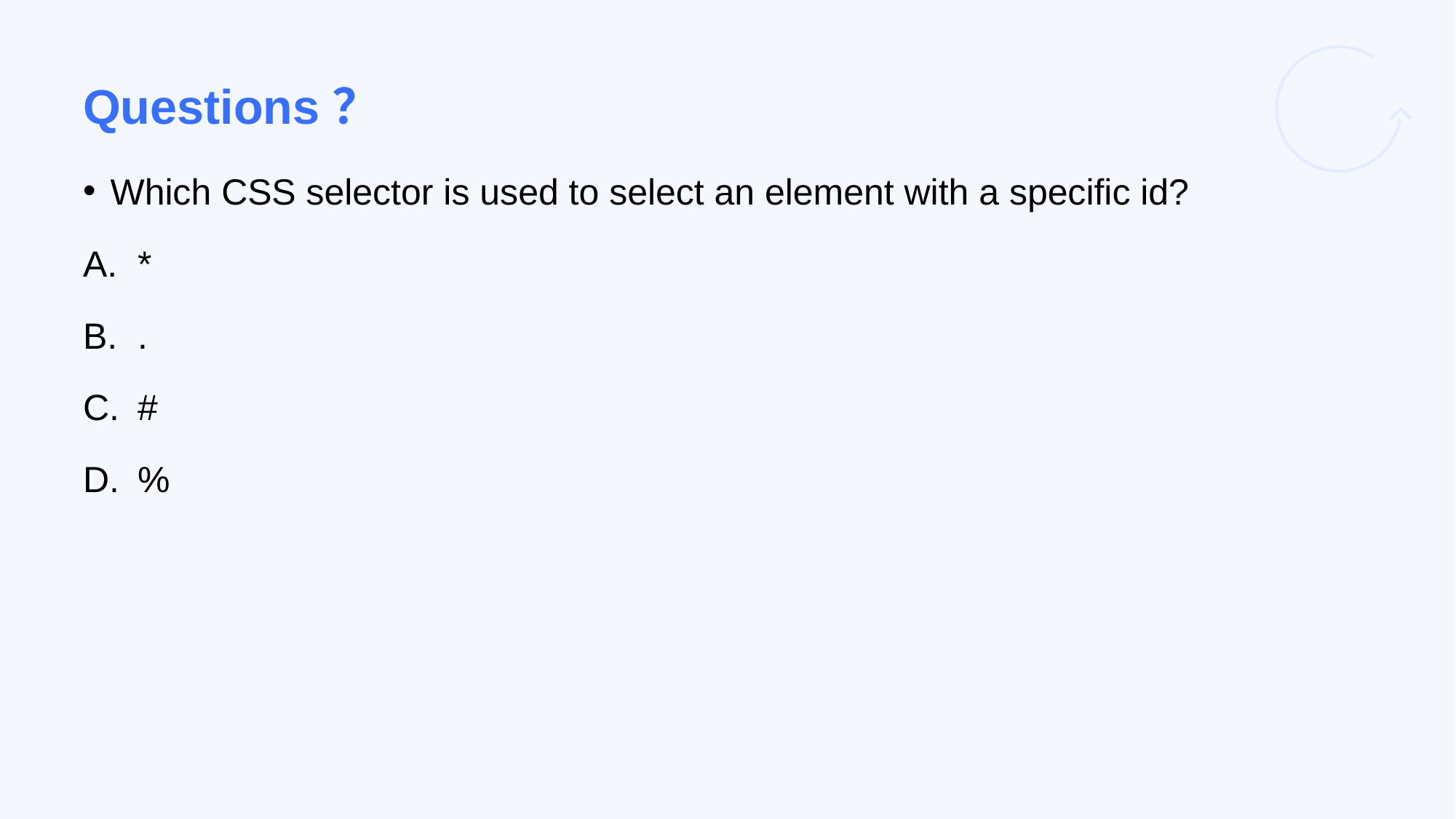

# Questions？
Which CSS selector is used to select an element with a specific id?
*
.
#
%